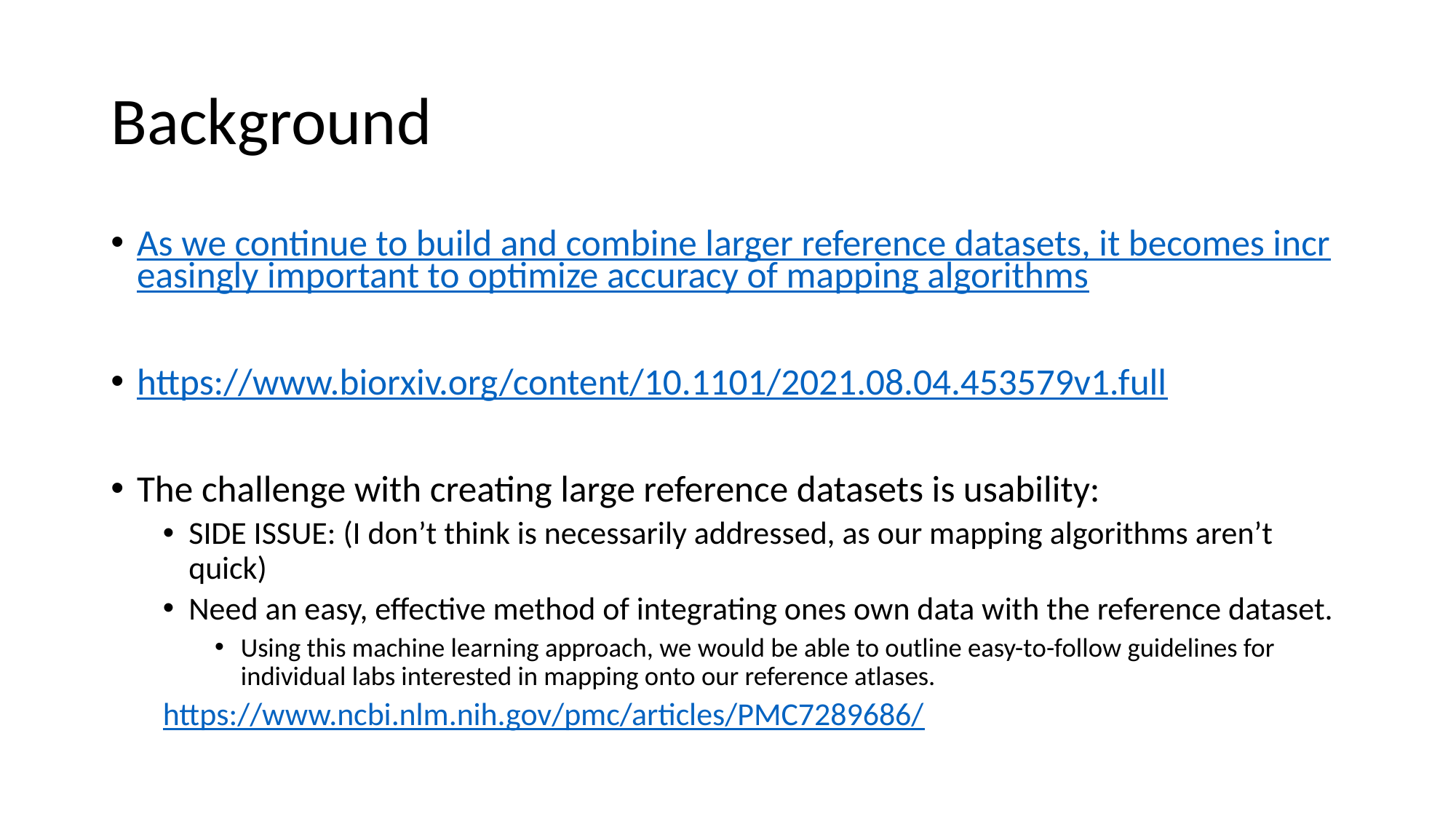

# Background
As we continue to build and combine larger reference datasets, it becomes increasingly important to optimize accuracy of mapping algorithms

https://www.biorxiv.org/content/10.1101/2021.08.04.453579v1.full

The challenge with creating large reference datasets is usability:
SIDE ISSUE: (I don’t think is necessarily addressed, as our mapping algorithms aren’t quick)
Need an easy, effective method of integrating ones own data with the reference dataset.
Using this machine learning approach, we would be able to outline easy-to-follow guidelines for individual labs interested in mapping onto our reference atlases.
https://www.ncbi.nlm.nih.gov/pmc/articles/PMC7289686/